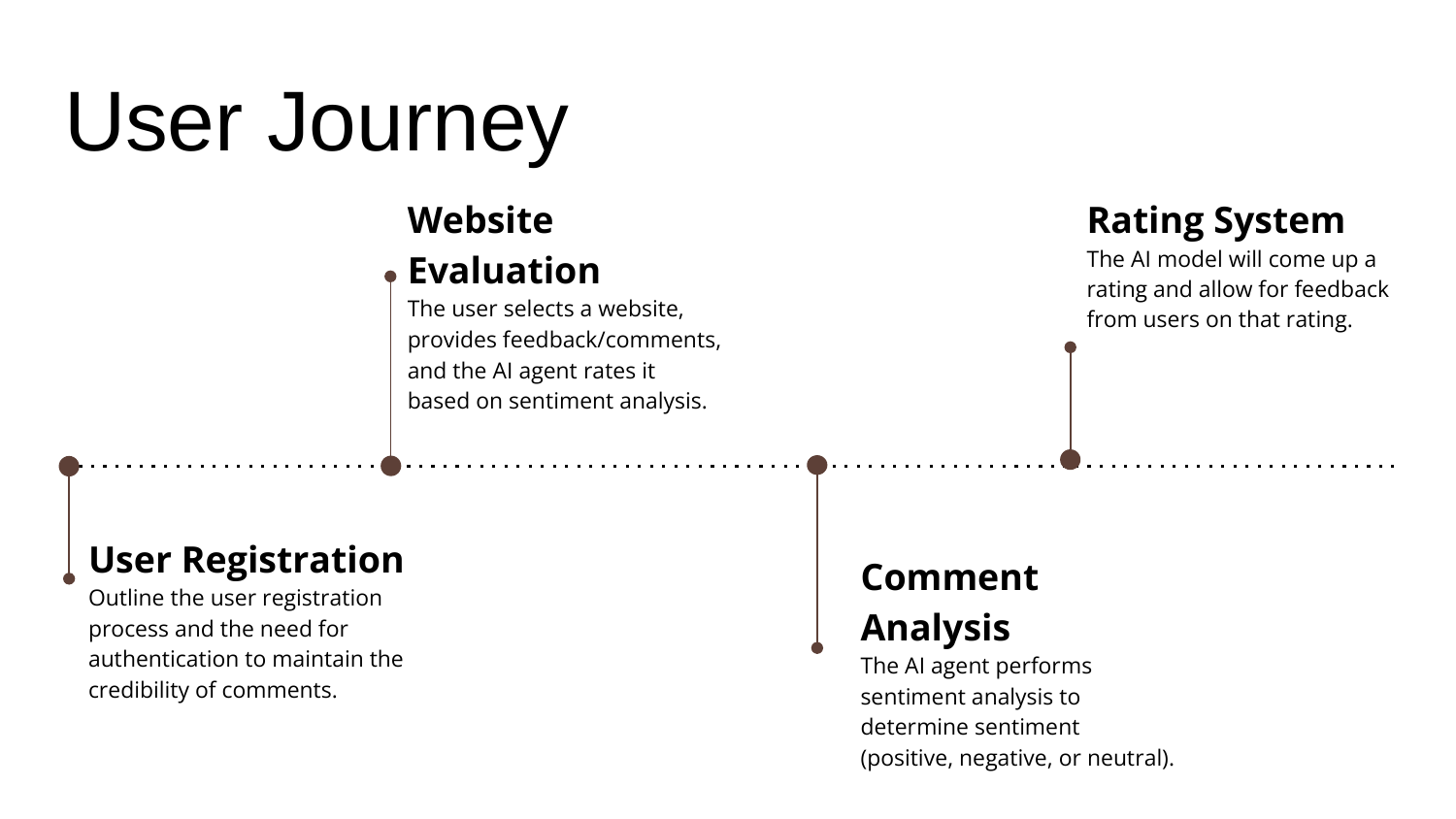

# User Journey
Rating System
The AI model will come up a rating and allow for feedback from users on that rating.
Website Evaluation
The user selects a website, provides feedback/comments, and the AI agent rates it based on sentiment analysis.

User Registration
Outline the user registration process and the need for authentication to maintain the credibility of comments.
Comment Analysis
The AI agent performs sentiment analysis to determine sentiment (positive, negative, or neutral).